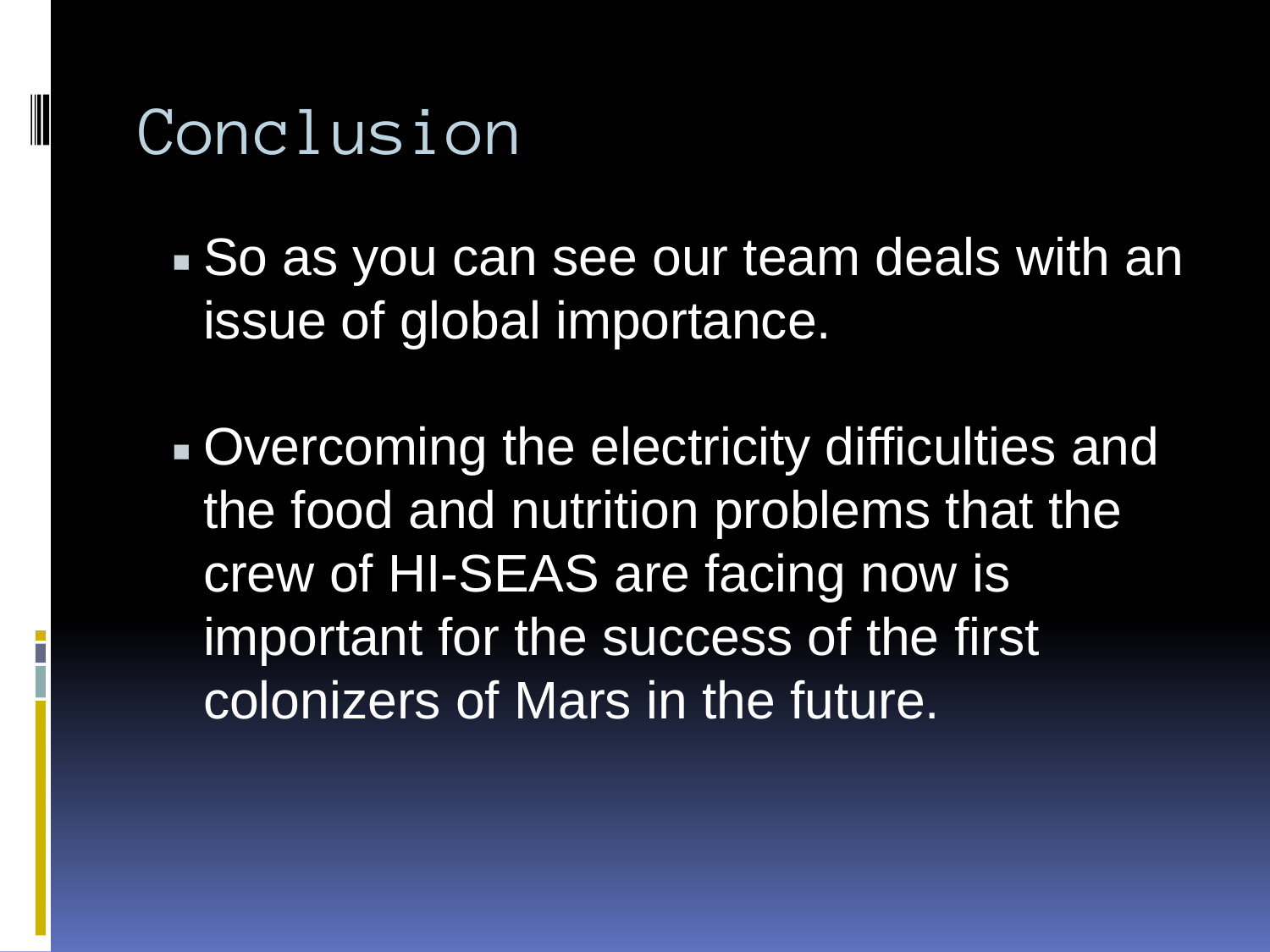

# Conclusion
So as you can see our team deals with an issue of global importance.

Overcoming the electricity difficulties and the food and nutrition problems that the crew of HI-SEAS are facing now is important for the success of the first colonizers of Mars in the future.